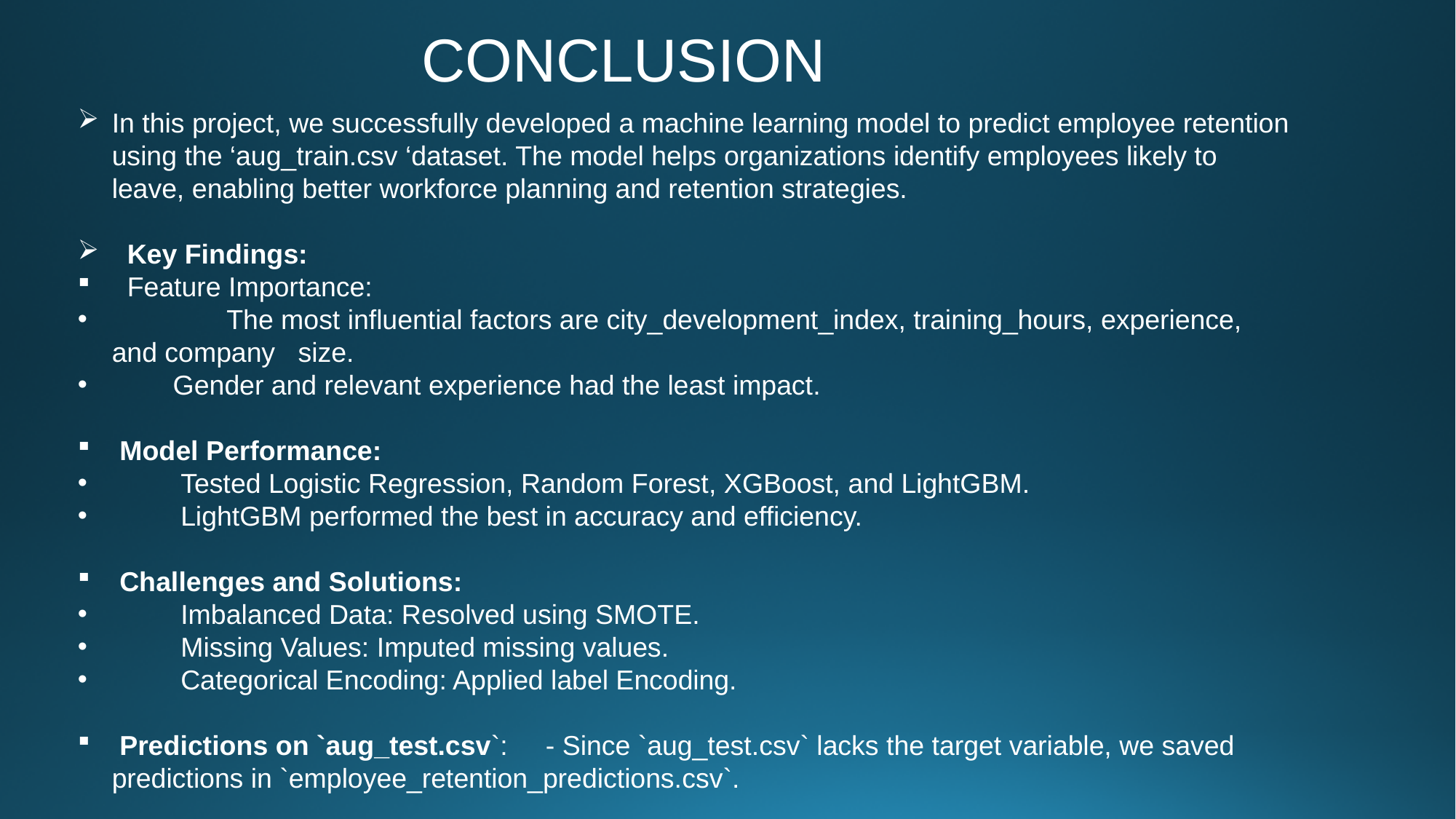

CONCLUSION
In this project, we successfully developed a machine learning model to predict employee retention using the ‘aug_train.csv ‘dataset. The model helps organizations identify employees likely to leave, enabling better workforce planning and retention strategies.

  Key Findings:
  Feature Importance:
               The most influential factors are city_development_index, training_hours, experience, and company   size.
        Gender and relevant experience had the least impact.

 Model Performance:
         Tested Logistic Regression, Random Forest, XGBoost, and LightGBM.
         LightGBM performed the best in accuracy and efficiency.

 Challenges and Solutions:
         Imbalanced Data: Resolved using SMOTE.
         Missing Values: Imputed missing values.
         Categorical Encoding: Applied label Encoding.

 Predictions on `aug_test.csv`:     - Since `aug_test.csv` lacks the target variable, we saved predictions in `employee_retention_predictions.csv`.